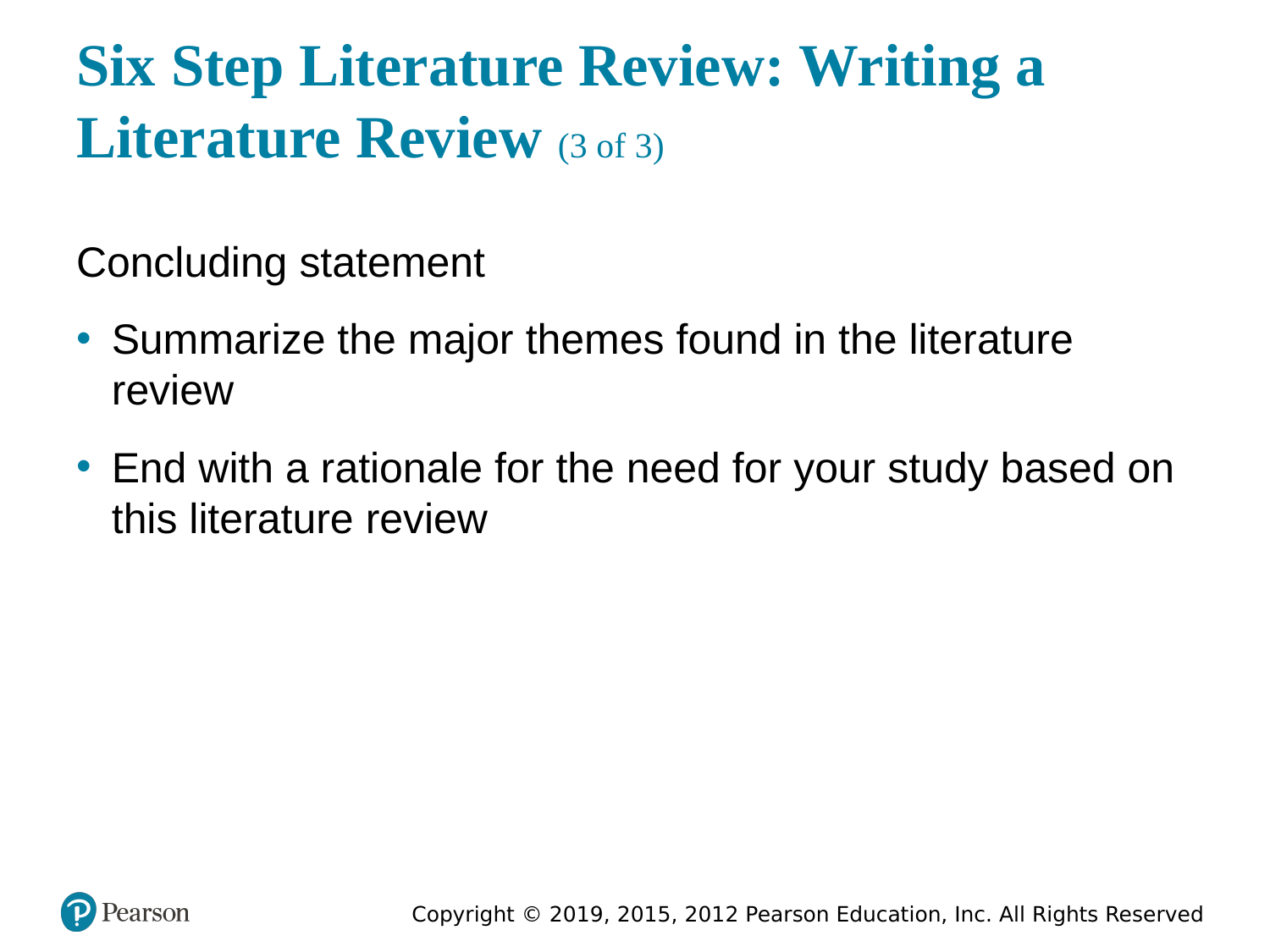

# Six Step Literature Review: Writing a Literature Review (3 of 3)
Concluding statement
Summarize the major themes found in the literature review
End with a rationale for the need for your study based on this literature review